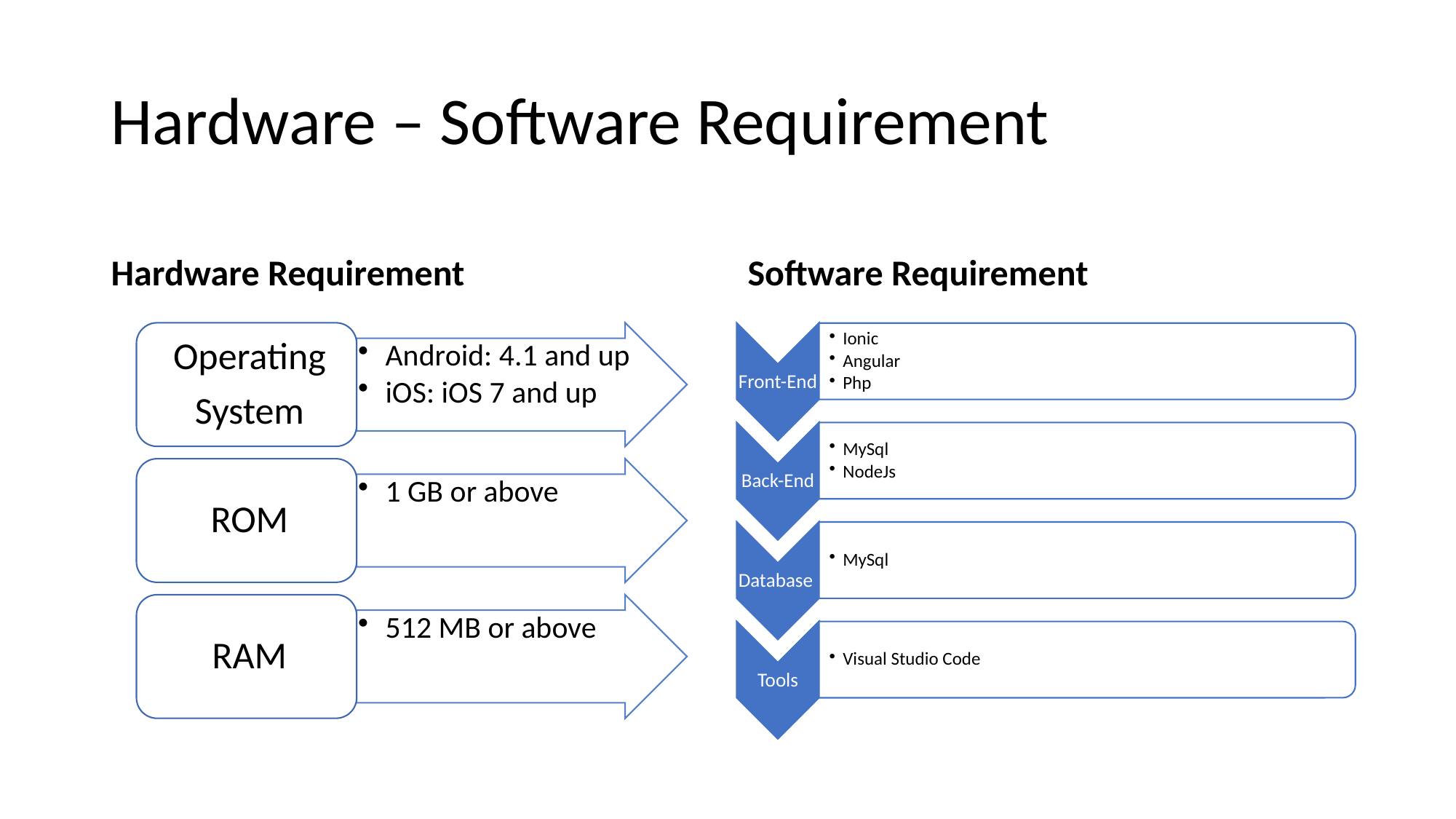

# Hardware – Software Requirement
Hardware Requirement
Software Requirement
Android: 4.1 and up
iOS: iOS 7 and up
Operating
System
1 GB or above
ROM
512 MB or above
RAM
Front-End
Ionic
Angular
Php
Back-End
MySql
NodeJs
Database
MySql
Tools
Visual Studio Code